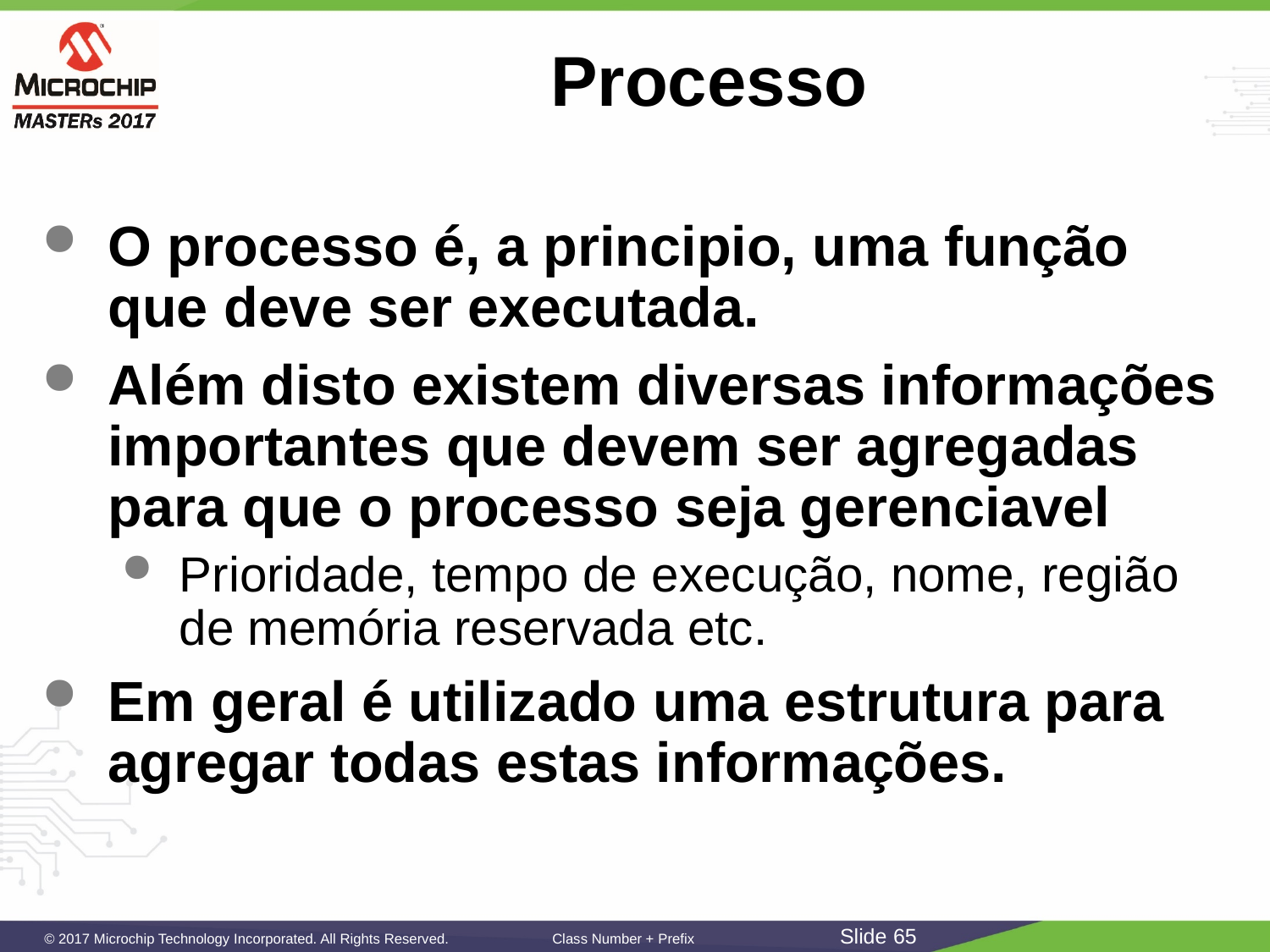

# Processo
O processo é, a principio, uma função que deve ser executada.
Além disto existem diversas informações importantes que devem ser agregadas para que o processo seja gerenciavel
Prioridade, tempo de execução, nome, região de memória reservada etc.
Em geral é utilizado uma estrutura para agregar todas estas informações.